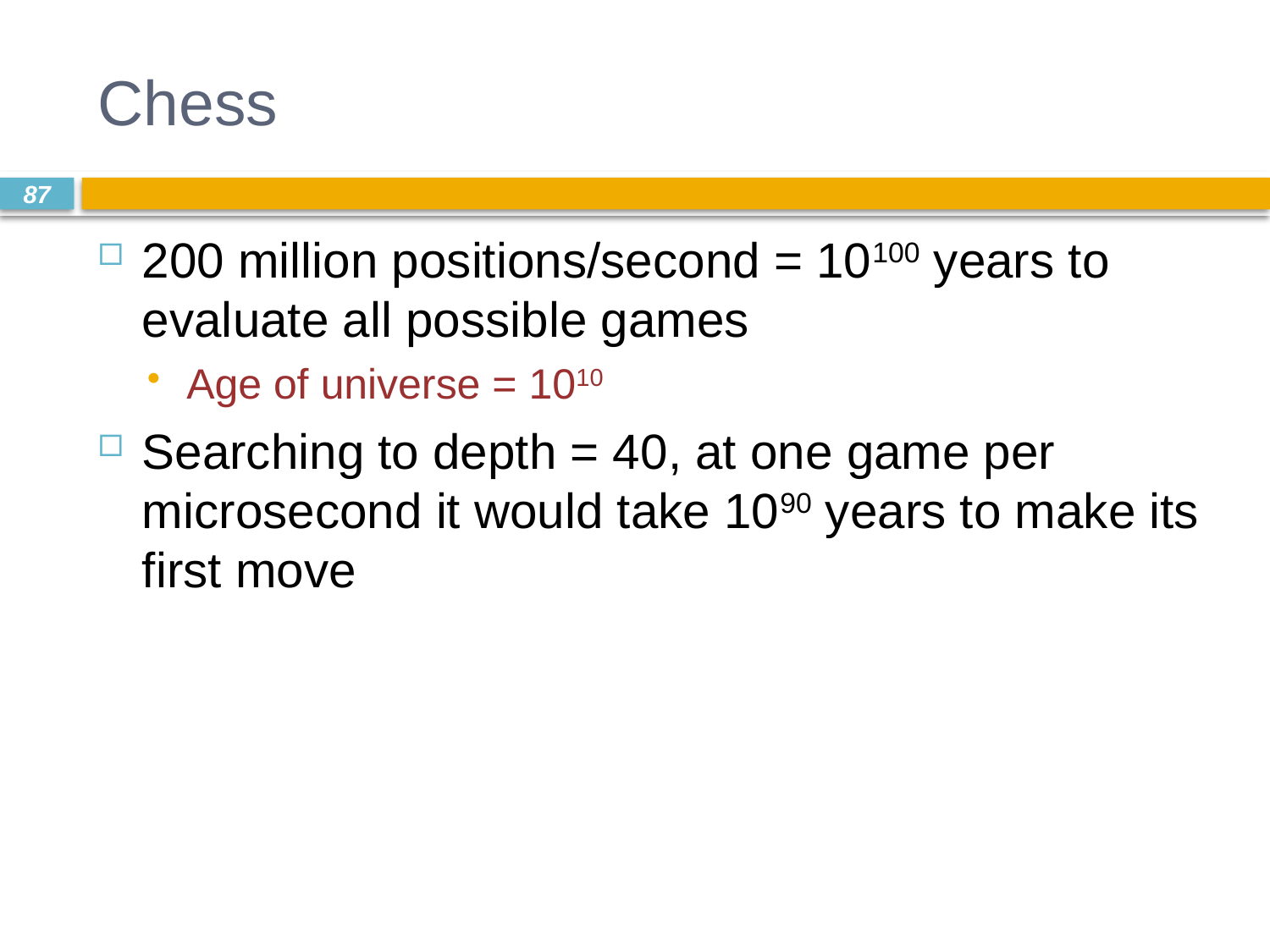

# Chess
200 million positions/second = 10100 years to evaluate all possible games
Age of universe = 1010
Searching to depth = 40, at one game per microsecond it would take 1090 years to make its first move

87